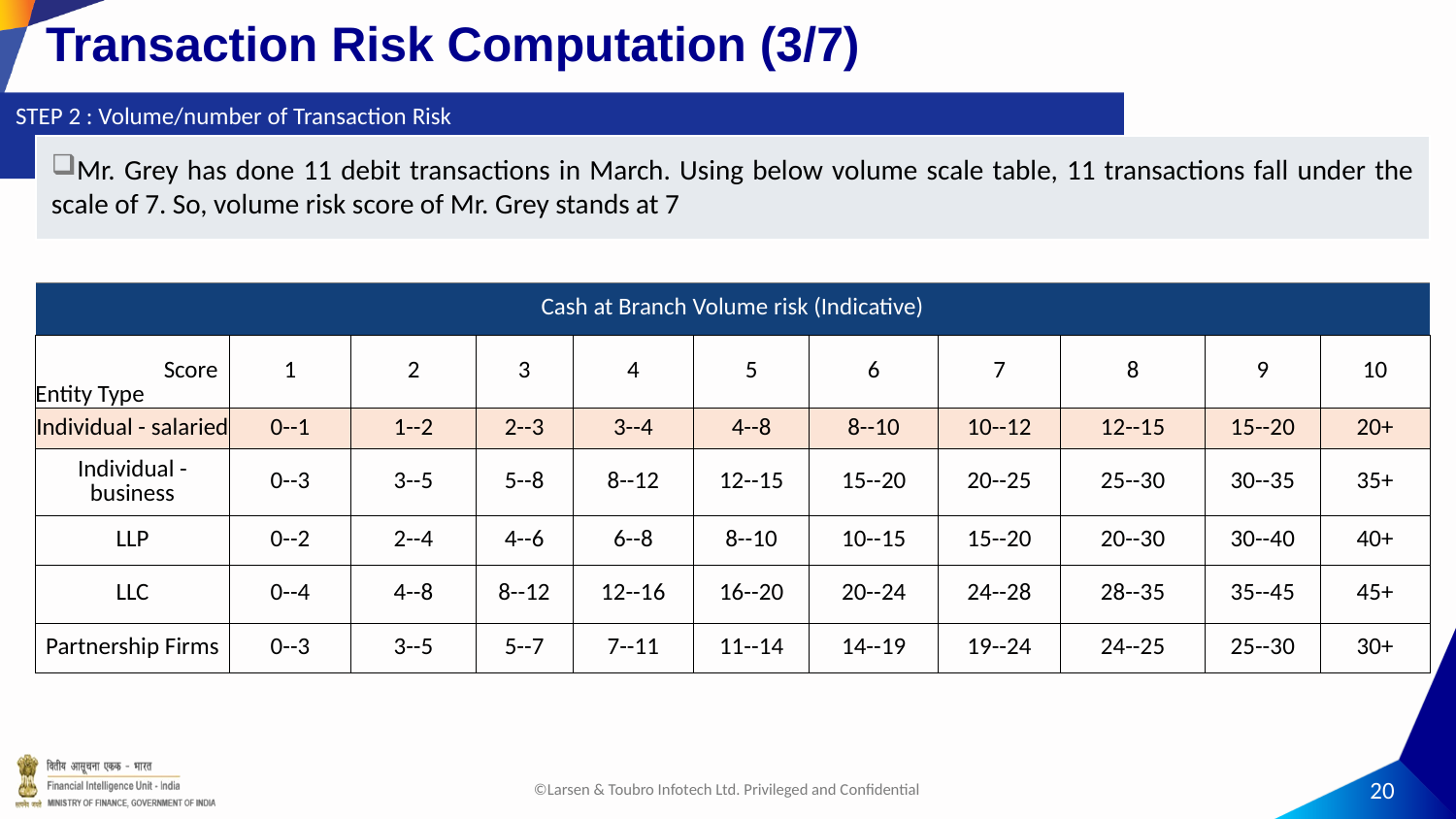

# Transaction Risk Computation (3/7)
STEP 2 : Volume/number of Transaction Risk
Mr. Grey has done 11 debit transactions in March. Using below volume scale table, 11 transactions fall under the scale of 7. So, volume risk score of Mr. Grey stands at 7
| Cash at Branch Volume risk (Indicative) |  |  |  |  |  |  |  |  |  |  |
| --- | --- | --- | --- | --- | --- | --- | --- | --- | --- | --- |
| Score Entity Type | 1 | 2 | 3 | 4 | 5 | 6 | 7 | 8 | 9 | 10 |
| Individual - salaried | 0--1 | 1--2 | 2--3 | 3--4 | 4--8 | 8--10 | 10--12 | 12--15 | 15--20 | 20+ |
| Individual - business | 0--3 | 3--5 | 5--8 | 8--12 | 12--15 | 15--20 | 20--25 | 25--30 | 30--35 | 35+ |
| LLP | 0--2 | 2--4 | 4--6 | 6--8 | 8--10 | 10--15 | 15--20 | 20--30 | 30--40 | 40+ |
| LLC | 0--4 | 4--8 | 8--12 | 12--16 | 16--20 | 20--24 | 24--28 | 28--35 | 35--45 | 45+ |
| Partnership Firms | 0--3 | 3--5 | 5--7 | 7--11 | 11--14 | 14--19 | 19--24 | 24--25 | 25--30 | 30+ |